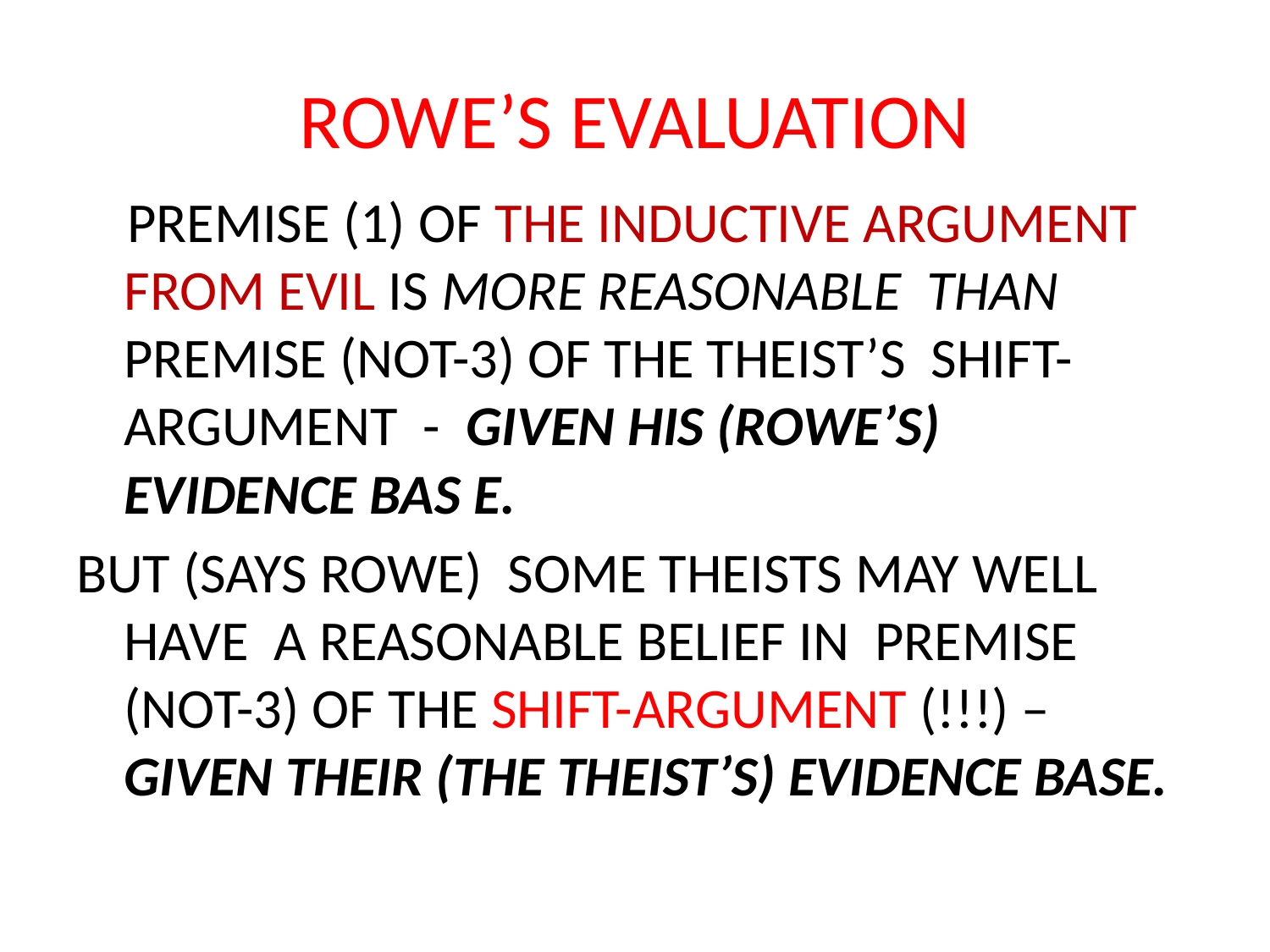

# ROWE’S EVALUATION
    PREMISE (1) OF THE INDUCTIVE ARGUMENT FROM EVIL IS MORE REASONABLE  THAN  PREMISE (NOT-3) OF THE THEIST’S  SHIFT-ARGUMENT  -  GIVEN HIS (ROWE’S)  EVIDENCE BAS E.
BUT (SAYS ROWE)  SOME THEISTS MAY WELL HAVE  A REASONABLE BELIEF IN  PREMISE (NOT-3) OF THE SHIFT-ARGUMENT (!!!) – GIVEN THEIR (THE THEIST’S) EVIDENCE BASE.